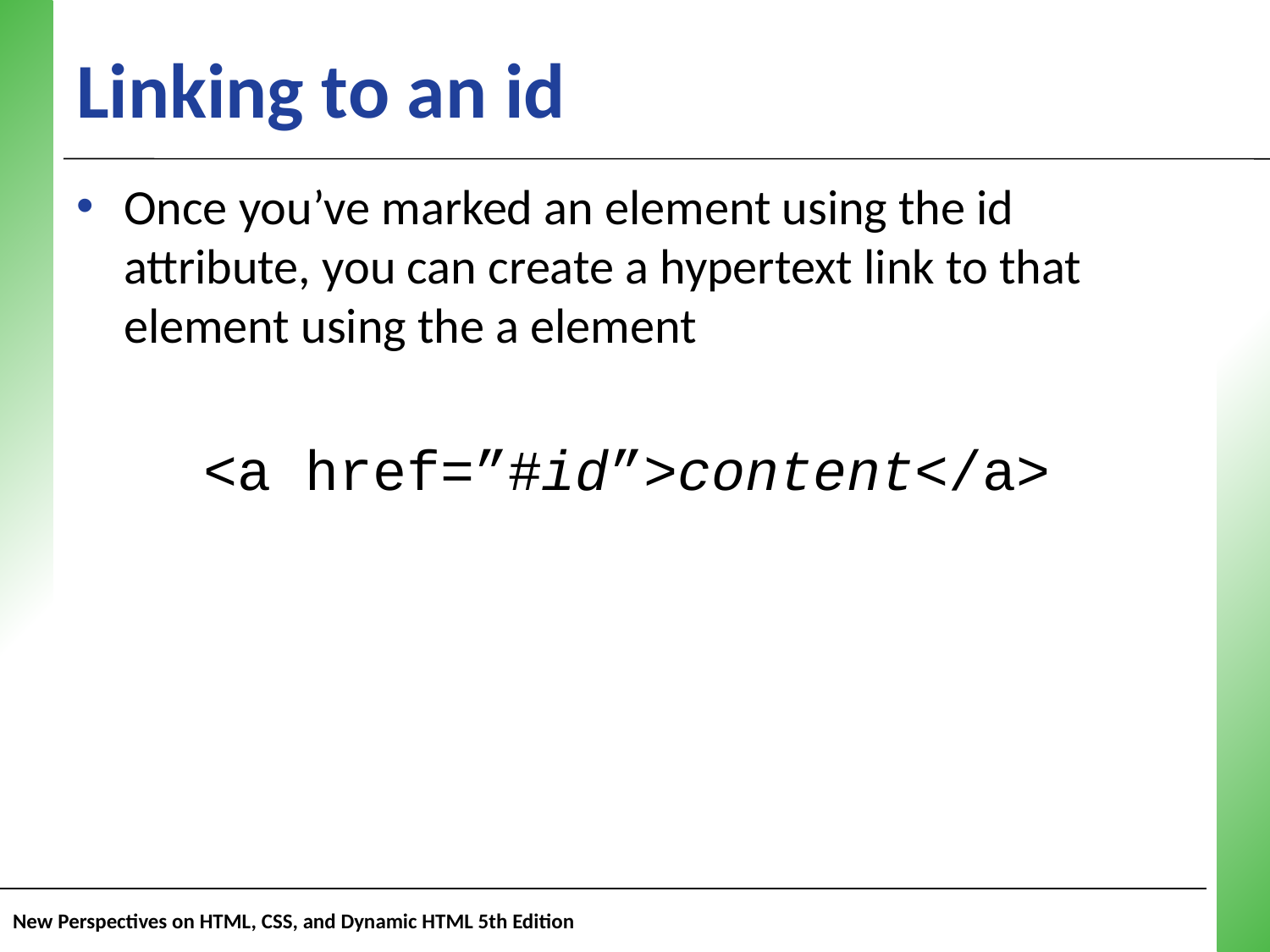

Linking to an id
Once you’ve marked an element using the id attribute, you can create a hypertext link to that element using the a element

	<a href=”#id”>content</a>
New Perspectives on HTML, CSS, and Dynamic HTML 5th Edition